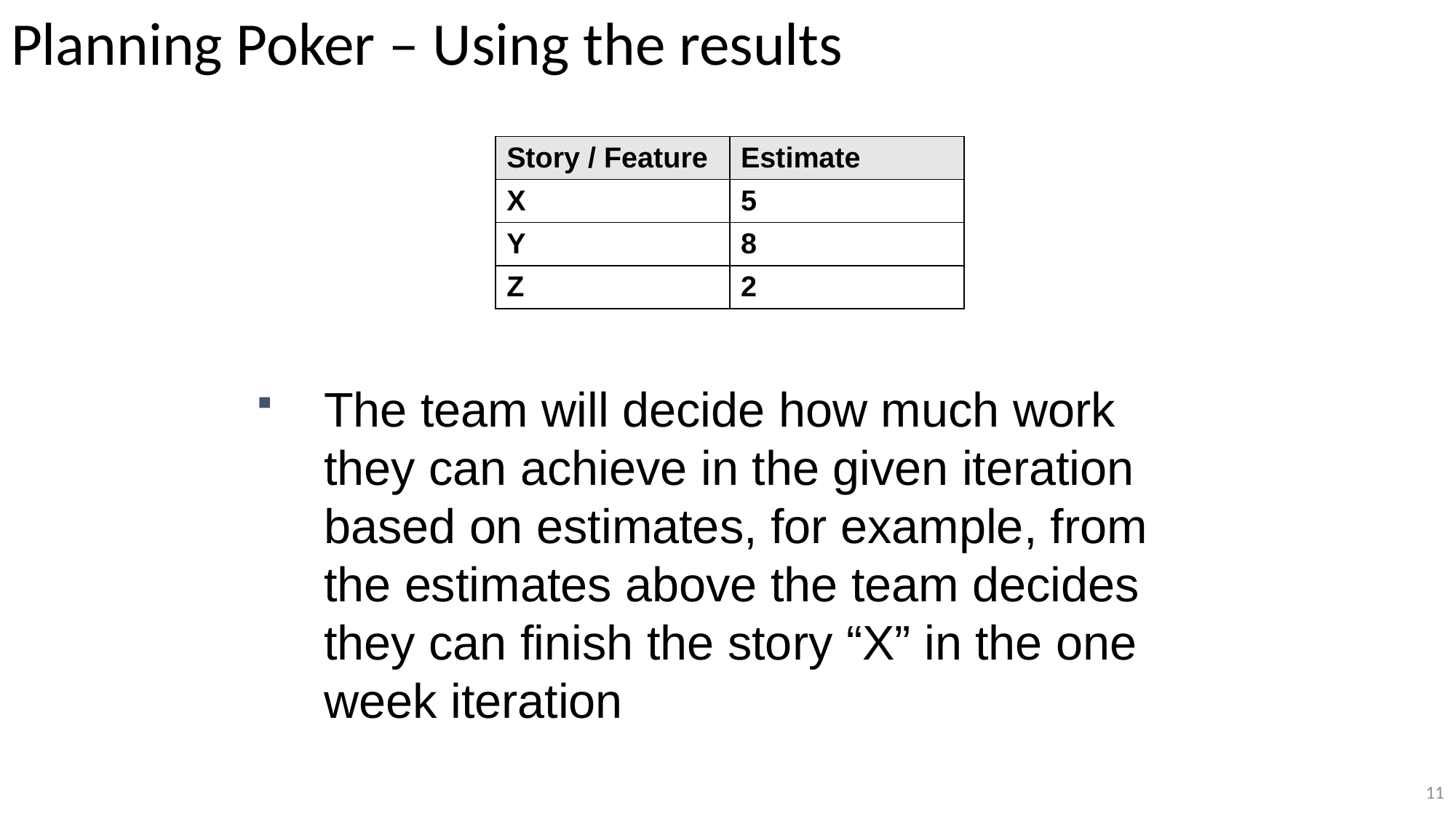

# Planning Poker – Using the results
| Story / Feature | Estimate |
| --- | --- |
| X | 5 |
| Y | 8 |
| Z | 2 |

The team will decide how much work they can achieve in the given iteration based on estimates, for example, from the estimates above the team decides they can finish the story “X” in the one week iteration
11